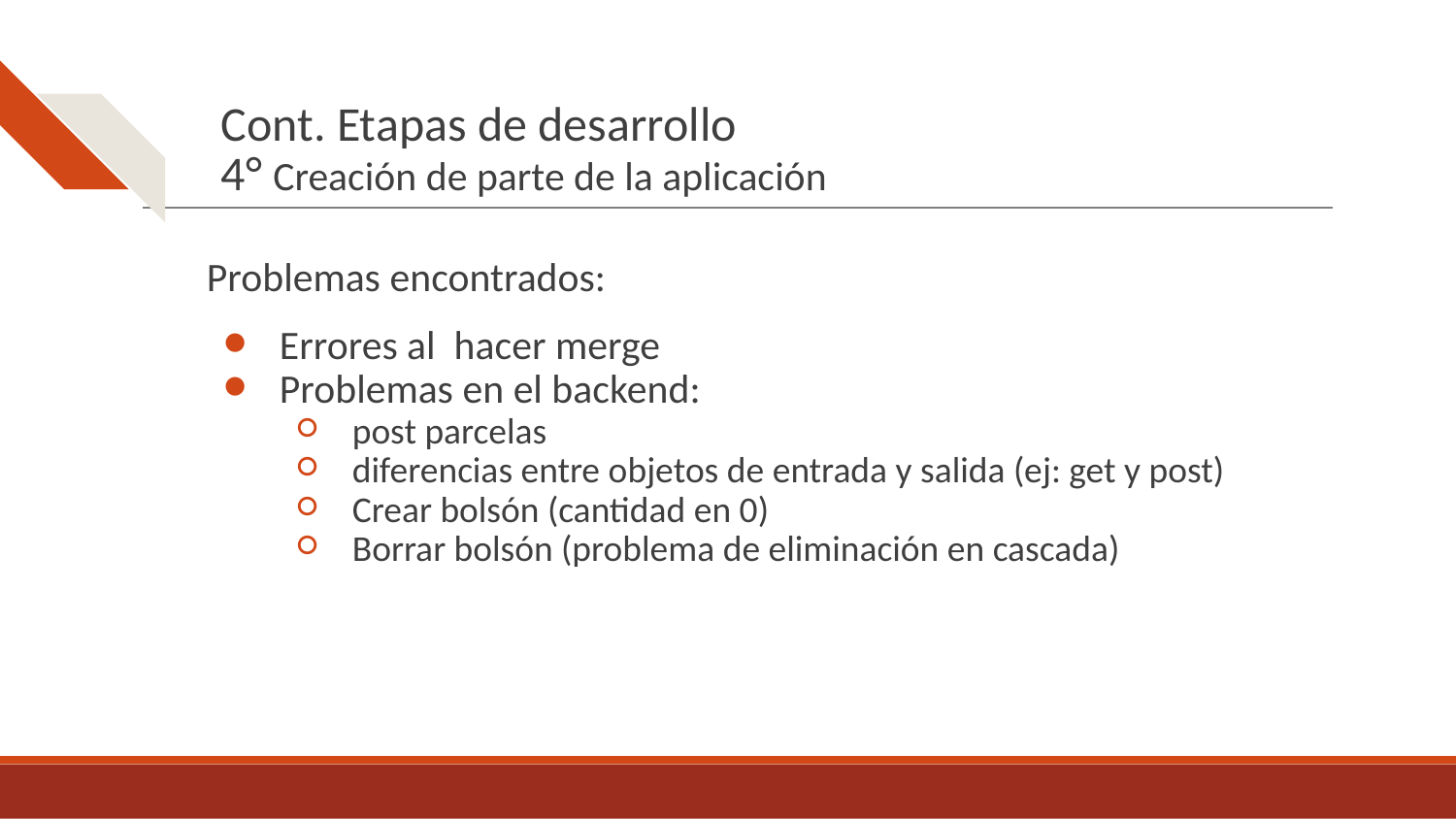

# Cont. Etapas de desarrollo
4° Creación de parte de la aplicación
Problemas encontrados:
Errores al  hacer merge
Problemas en el backend:
post parcelas
diferencias entre objetos de entrada y salida (ej: get y post)
Crear bolsón (cantidad en 0)
Borrar bolsón (problema de eliminación en cascada)